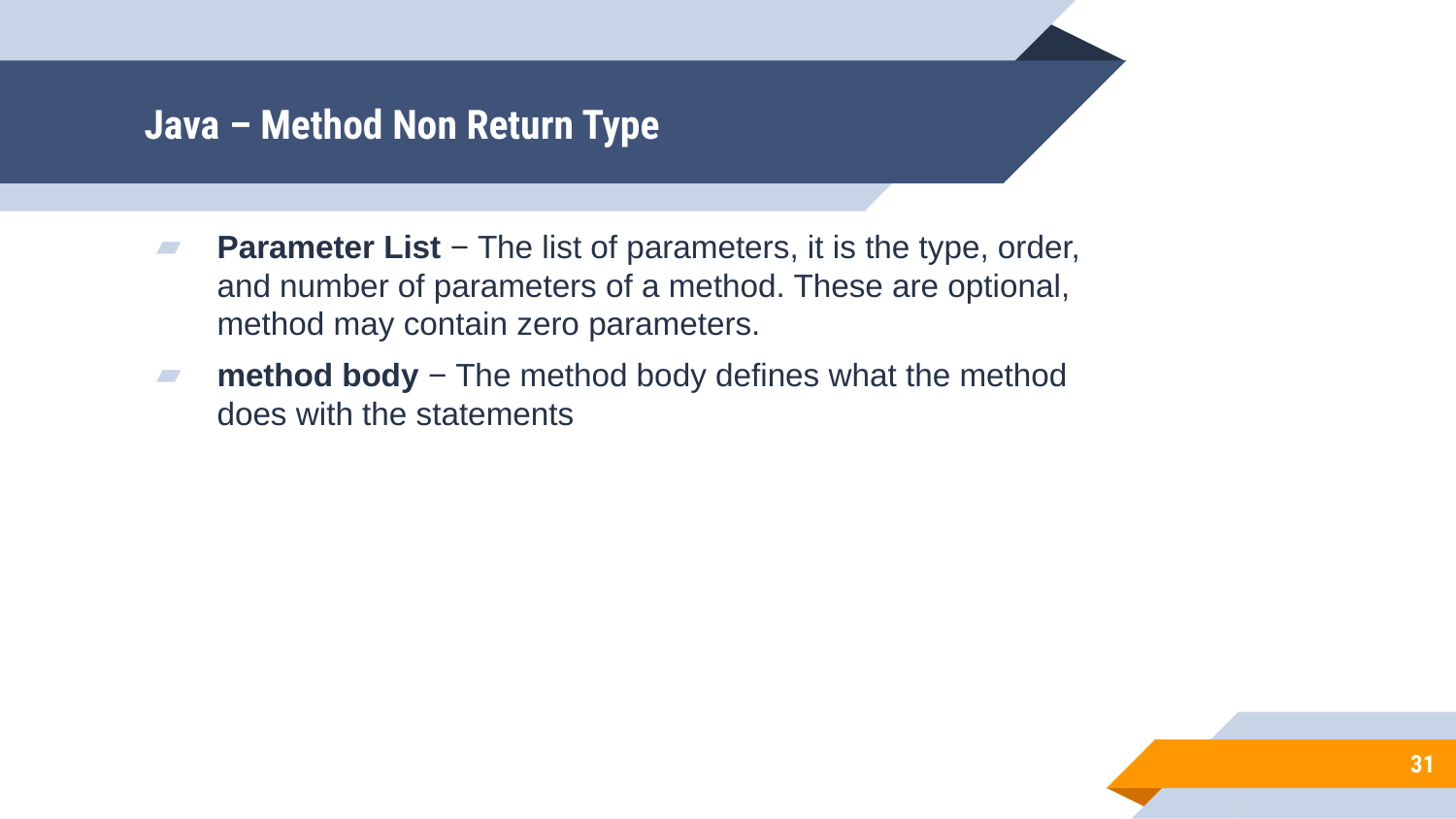

# Java – Method Non Return Type
Parameter List − The list of parameters, it is the type, order, and number of parameters of a method. These are optional, method may contain zero parameters.
method body − The method body defines what the method does with the statements
31